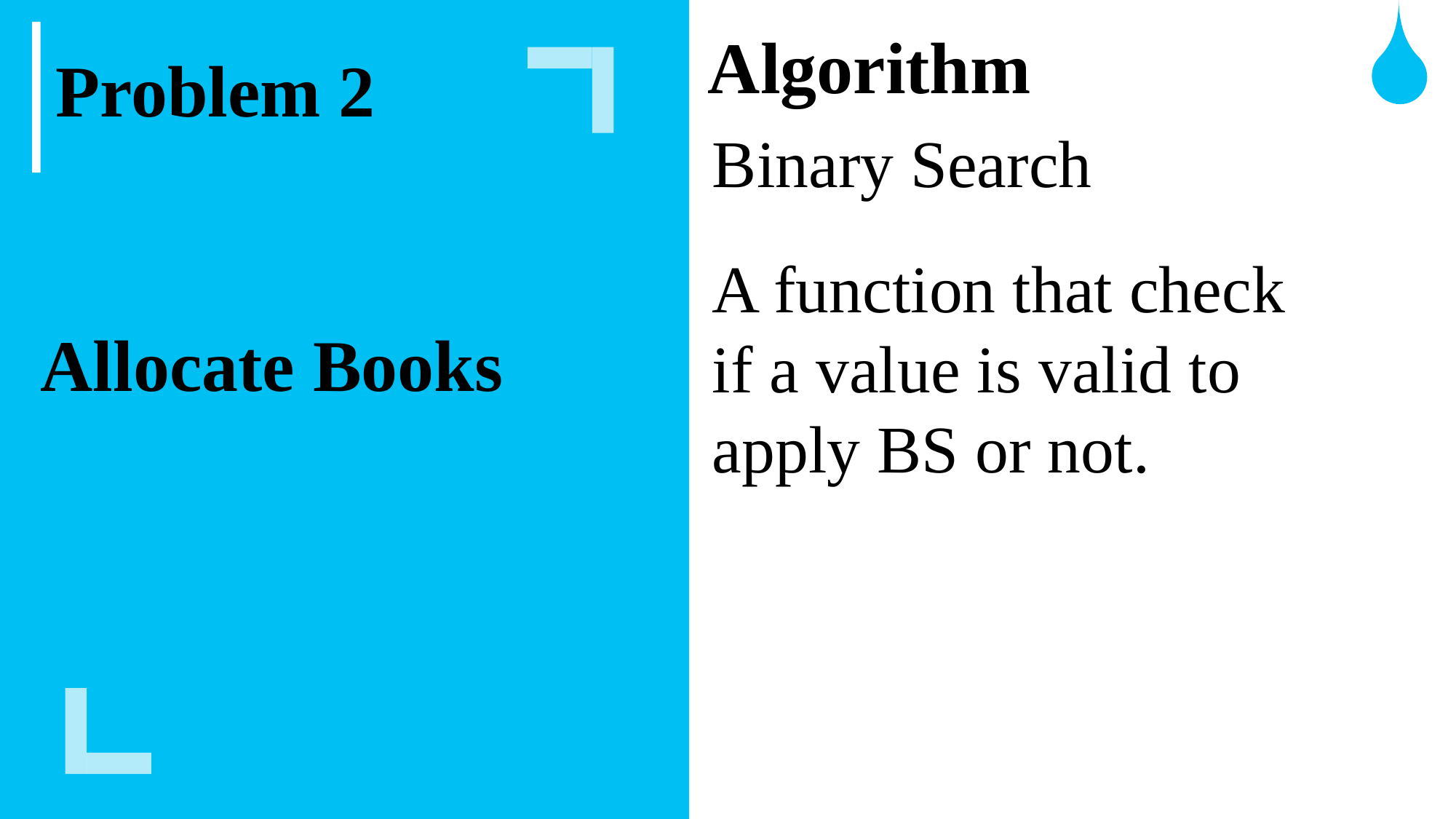

Algorithm

Problem 2
Binary Search
A function that check if a value is valid to apply BS or not.
Allocate Books